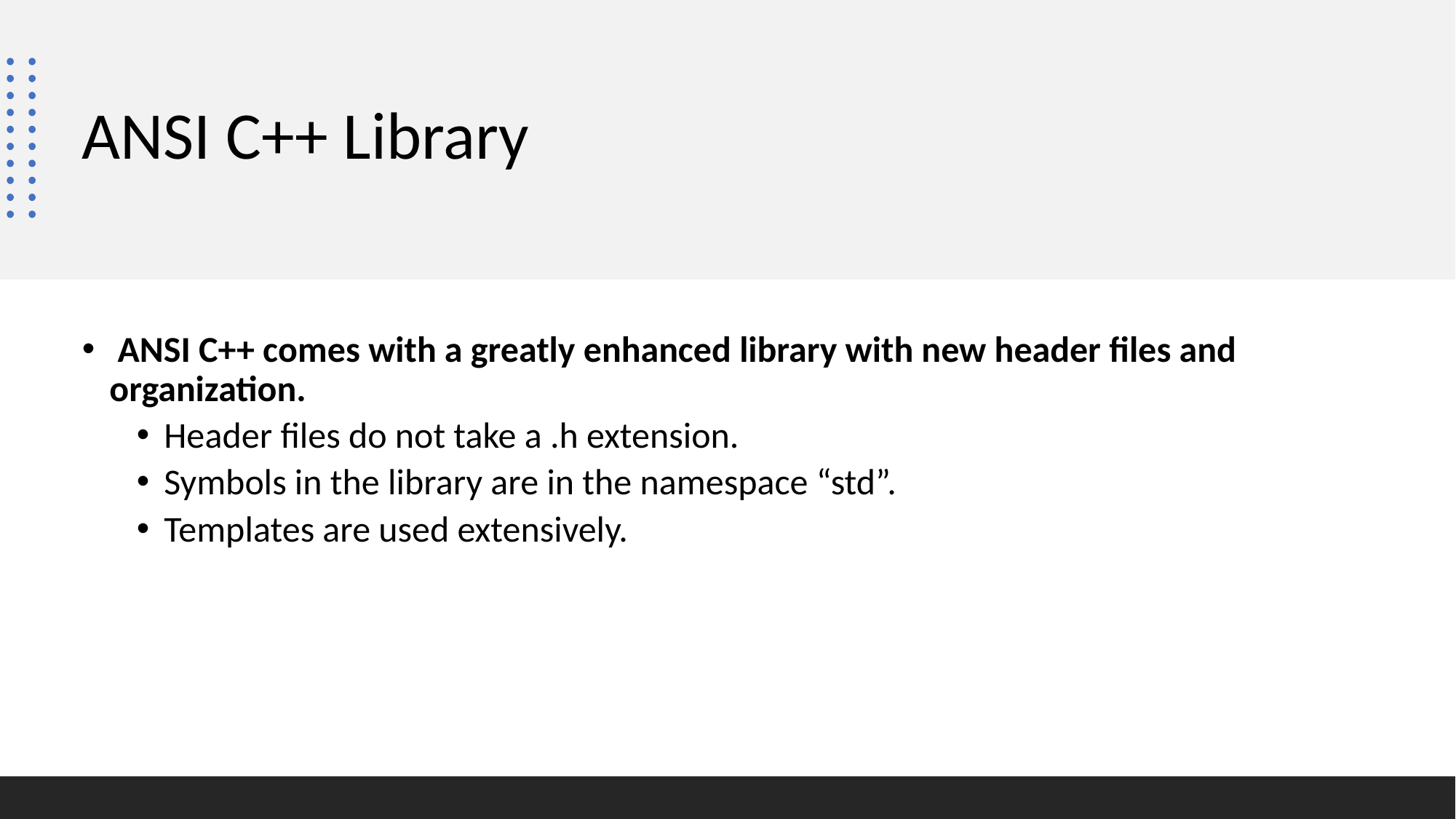

# ANSI C++ Library

 ANSI C++ comes with a greatly enhanced library with new header files and organization.
Header files do not take a .h extension.
Symbols in the library are in the namespace “std”.
Templates are used extensively.